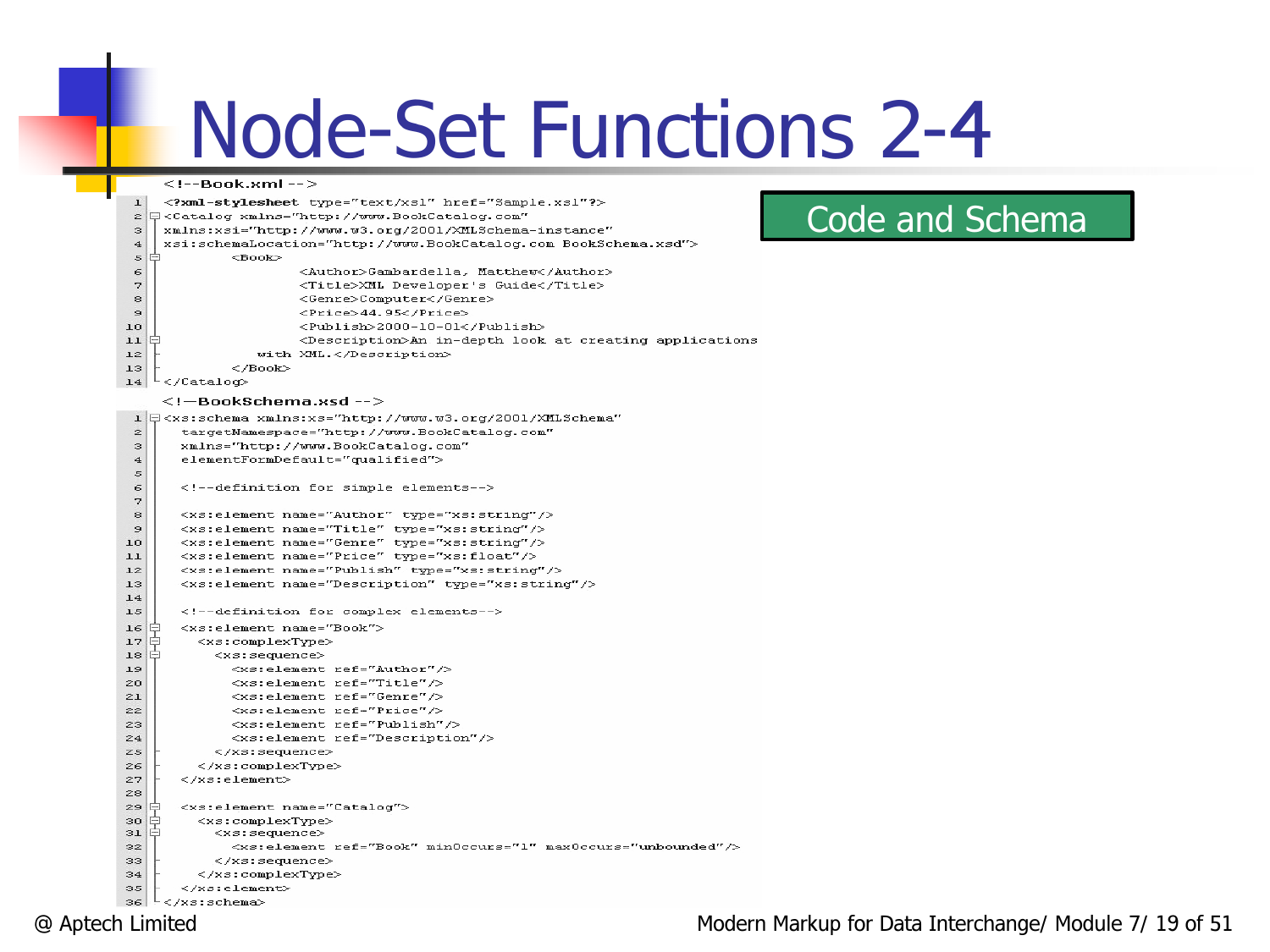

Node-Set Functions 2-4

Code and Schema
@ Aptech Limited
Modern Markup for Data Interchange/ Module 7/ 19 of 51